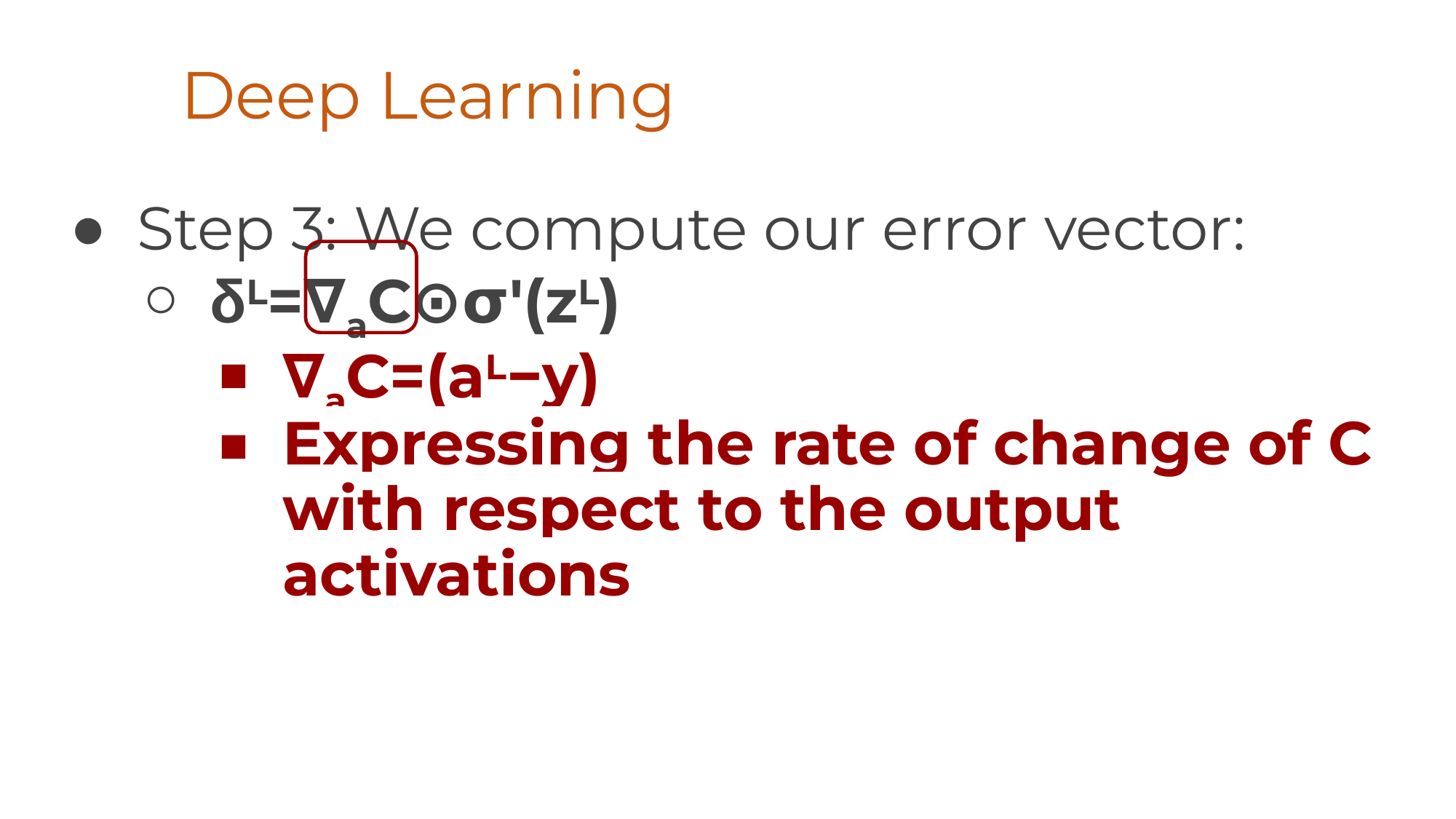

# Deep Learning
Step 3: We compute our error vector:
δL=∇aC⊙σ′(zL)
∇aC=(aL−y)
Expressing the rate of change of C with respect to the output activations